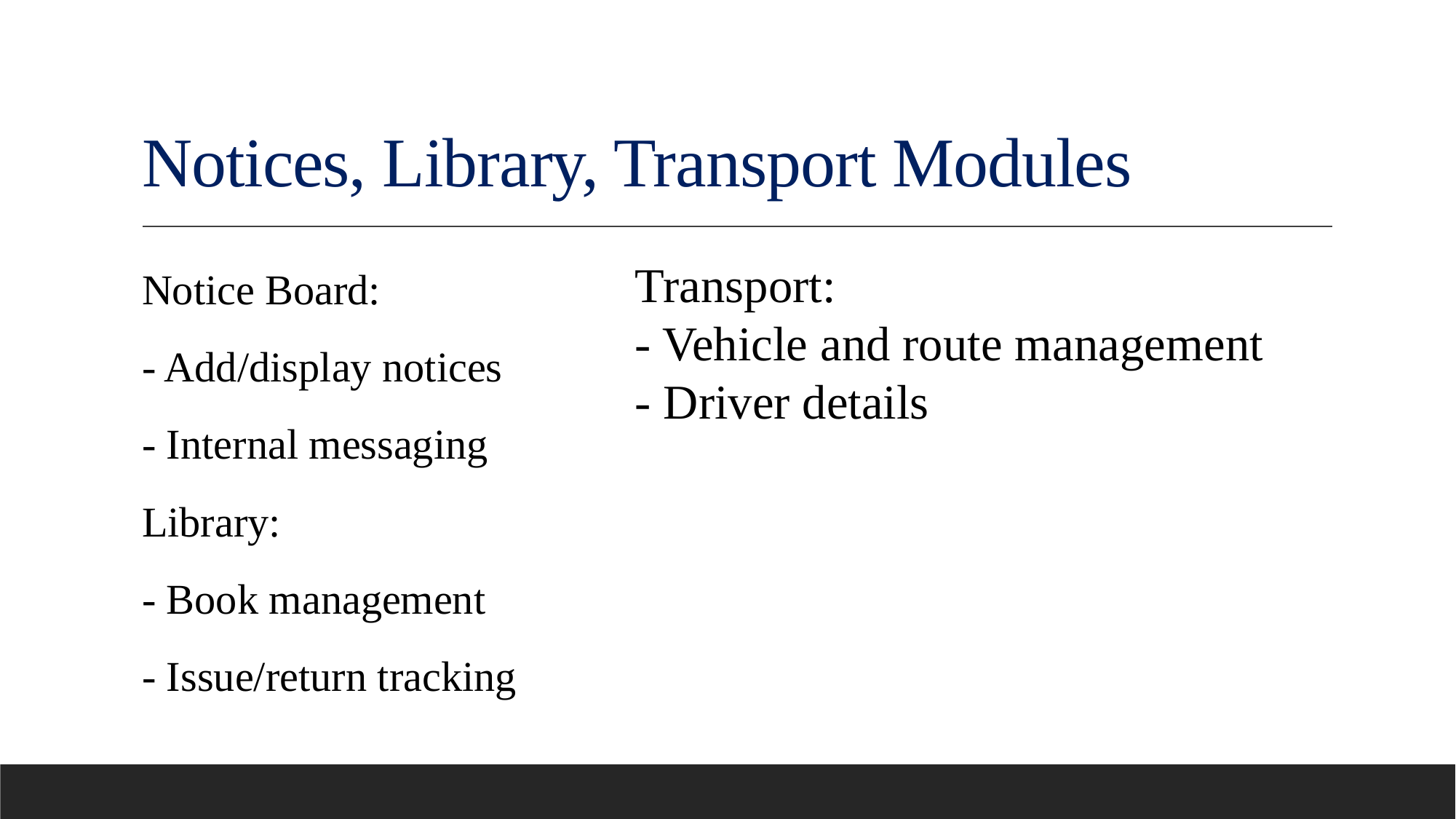

# Notices, Library, Transport Modules
Transport:
- Vehicle and route management
- Driver details
Notice Board:
- Add/display notices
- Internal messaging
Library:
- Book management
- Issue/return tracking